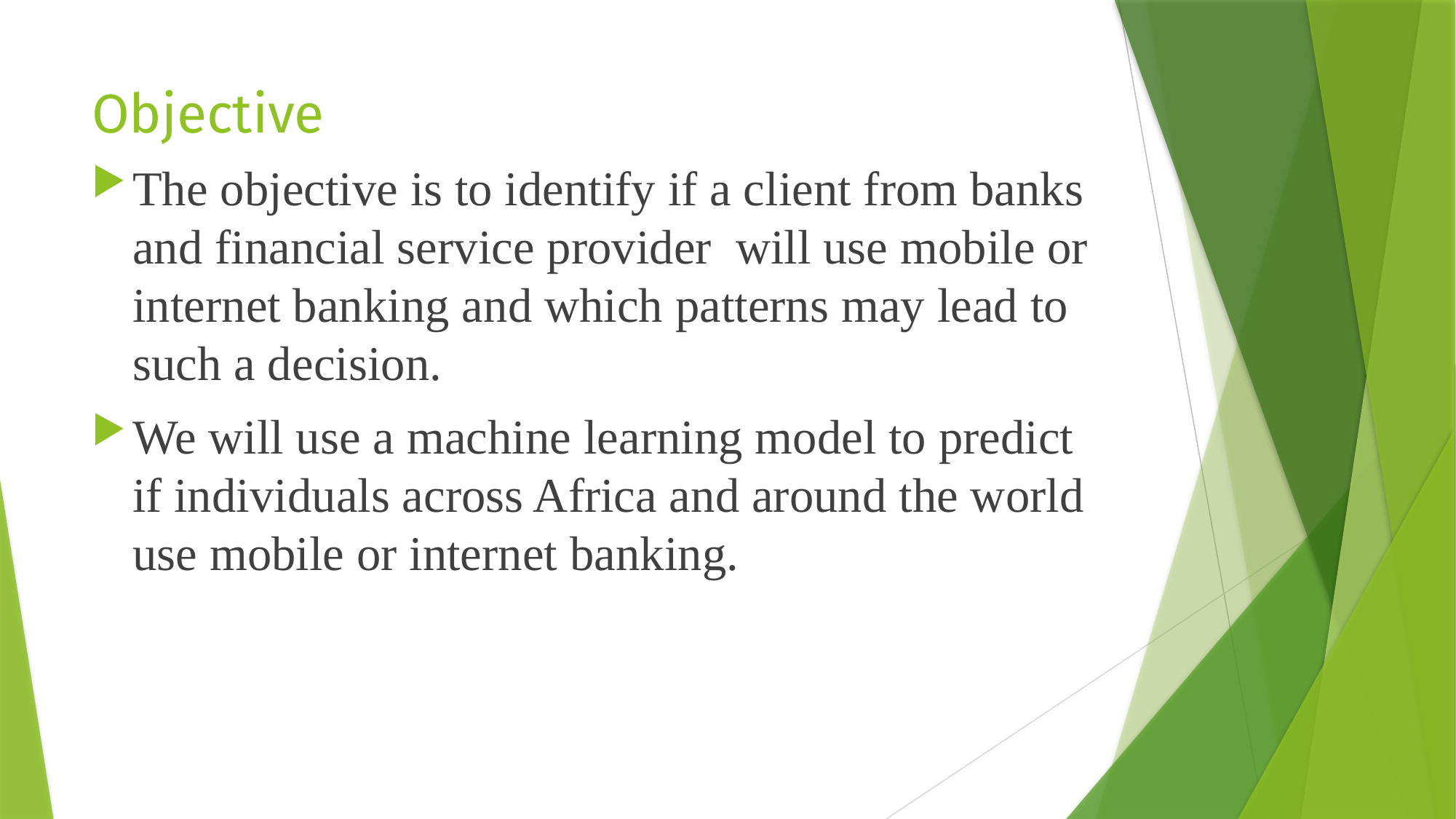

# Objective
The objective is to identify if a client from banks and financial service provider  will use mobile or internet banking and which patterns may lead to such a decision.
We will use a machine learning model to predict if individuals across Africa and around the world use mobile or internet banking.